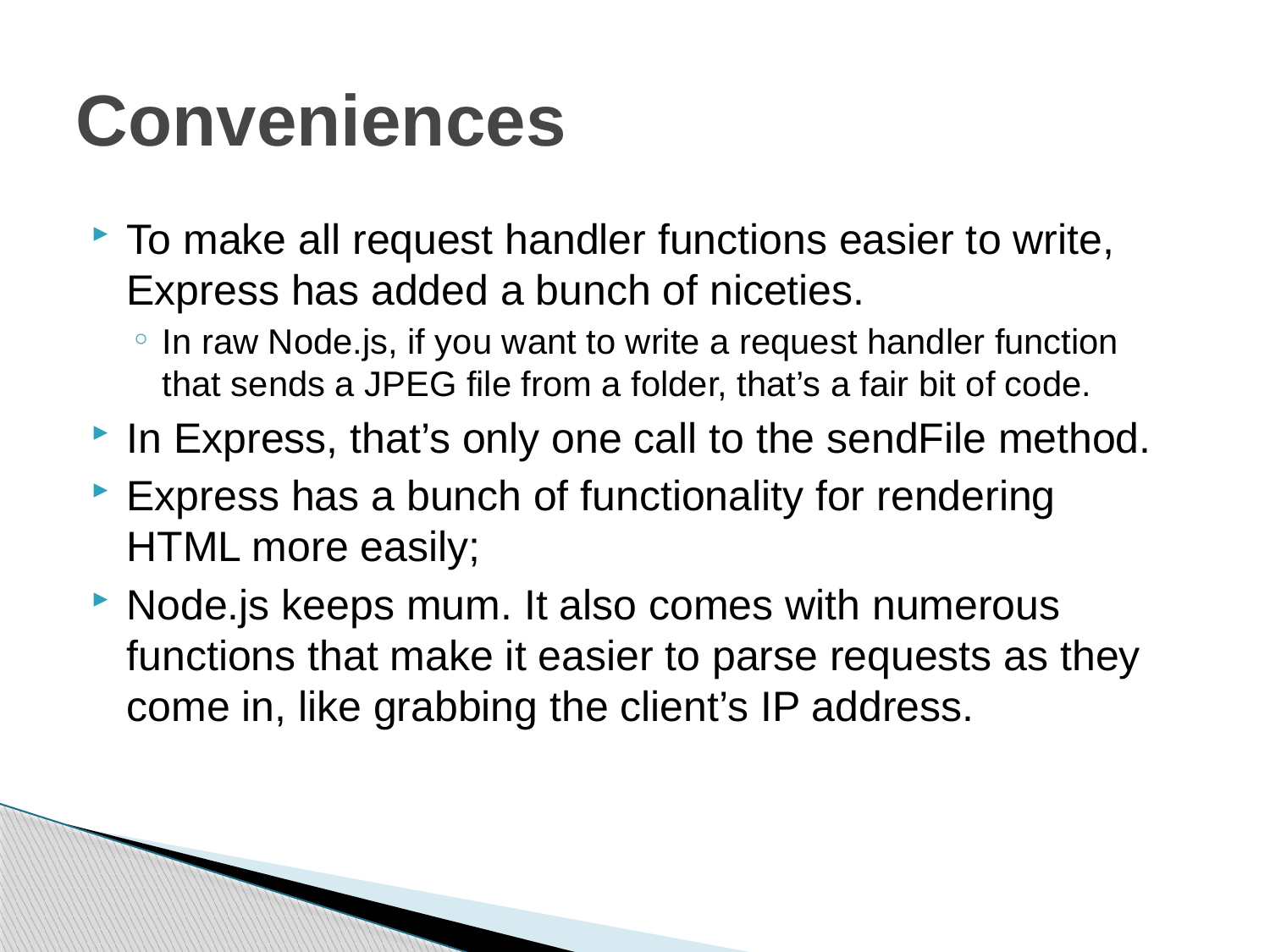

# Conveniences
To make all request handler functions easier to write, Express has added a bunch of niceties.
In raw Node.js, if you want to write a request handler function that sends a JPEG file from a folder, that’s a fair bit of code.
In Express, that’s only one call to the sendFile method.
Express has a bunch of functionality for rendering HTML more easily;
Node.js keeps mum. It also comes with numerous functions that make it easier to parse requests as they come in, like grabbing the client’s IP address.